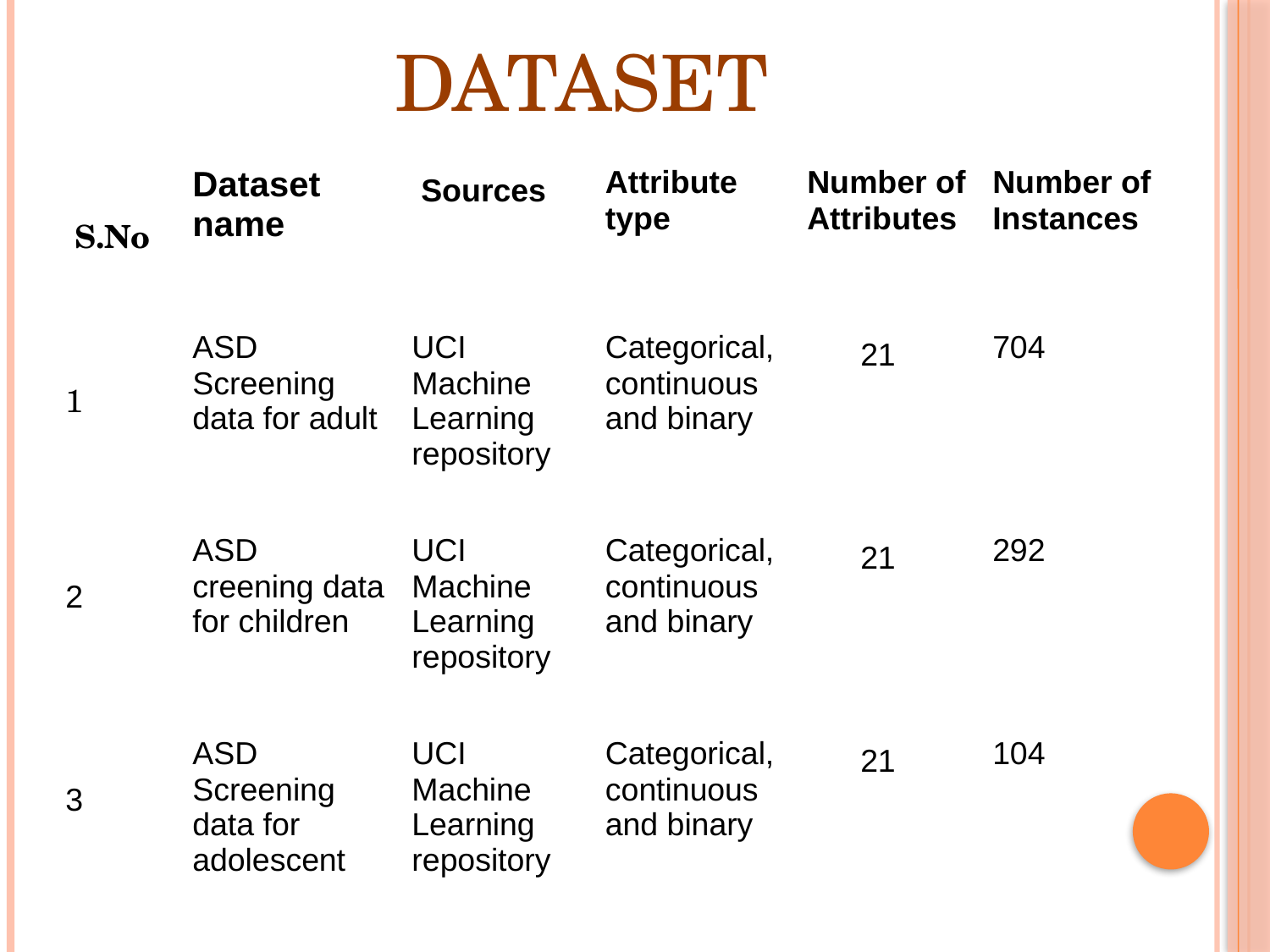

# DataSet
| S.No | Dataset name | Sources | Attribute type | Number of Attributes | Number of Instances |
| --- | --- | --- | --- | --- | --- |
| 1 | ASD Screening data for adult | UCI Machine Learning repository | Categorical, continuous and binary | 21 | 704 |
| 2 | ASD creening data for children | UCI Machine Learning repository | Categorical, continuous and binary | 21 | 292 |
| 3 | ASD Screening data for adolescent | UCI Machine Learning repository | Categorical, continuous and binary | 21 | 104 |